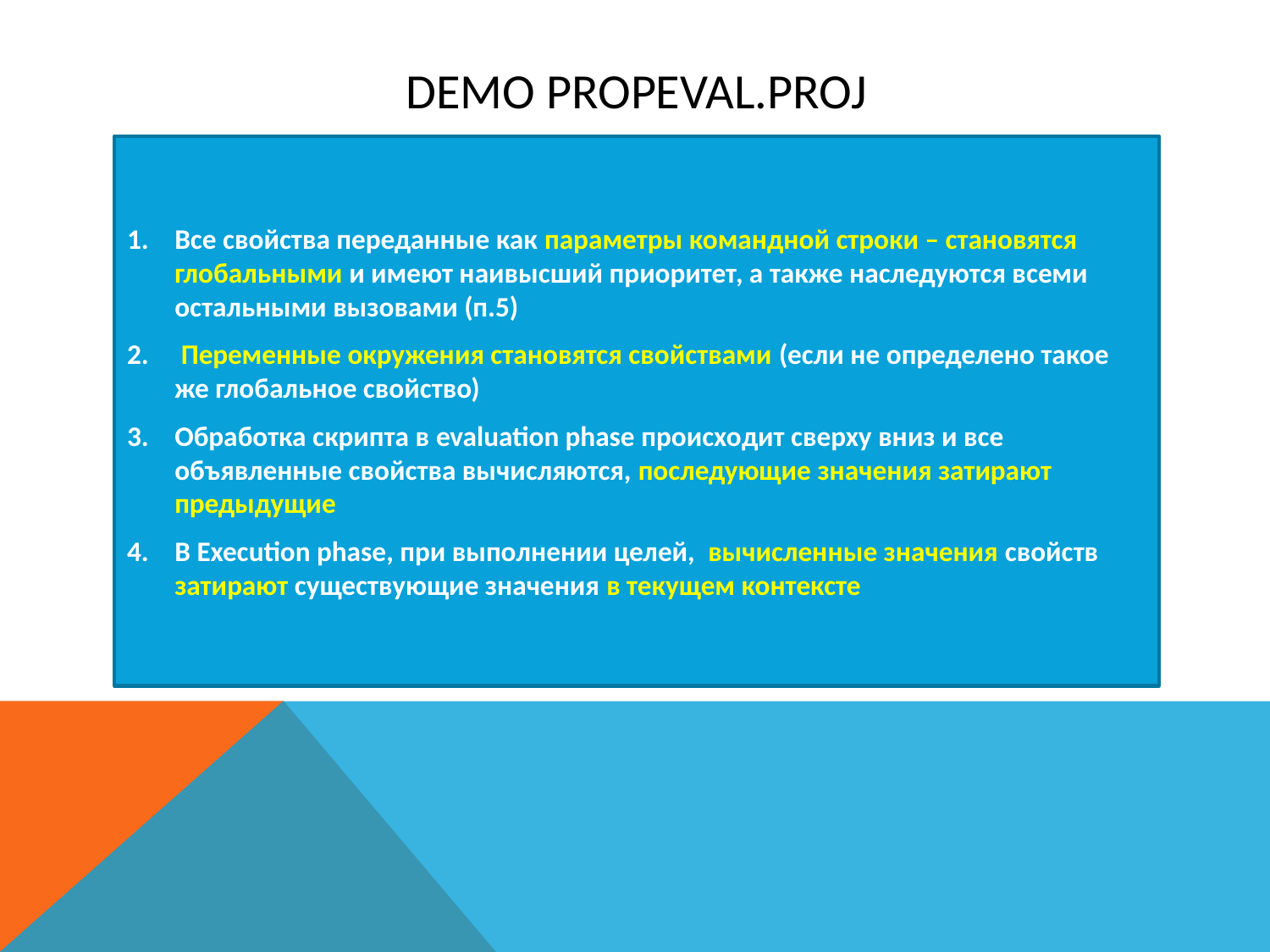

# DEMO PropEval.proj
Все свойства переданные как параметры командной строки – становятся глобальными и имеют наивысший приоритет, а также наследуются всеми остальными вызовами (п.5)
 Переменные окружения становятся свойствами (если не определено такое же глобальное свойство)
Обработка скрипта в evaluation phase происходит сверху вниз и все объявленные свойства вычисляются, последующие значения затирают предыдущие
В Execution phase, при выполнении целей,  вычисленные значения свойств затирают существующие значения в текущем контексте